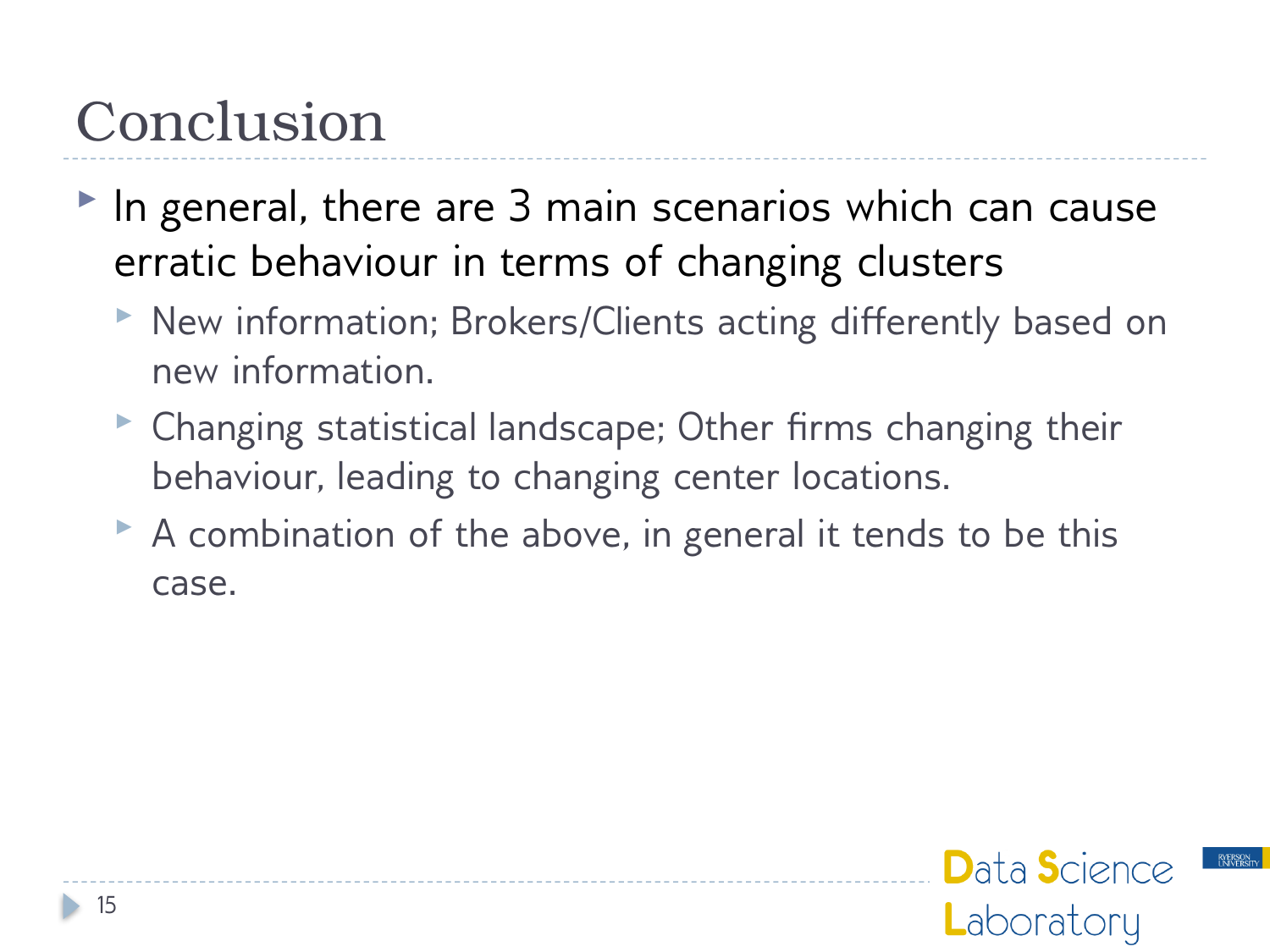

# Conclusion
In general, there are 3 main scenarios which can cause erratic behaviour in terms of changing clusters
New information; Brokers/Clients acting differently based on new information.
Changing statistical landscape; Other firms changing their behaviour, leading to changing center locations.
A combination of the above, in general it tends to be this case.
15